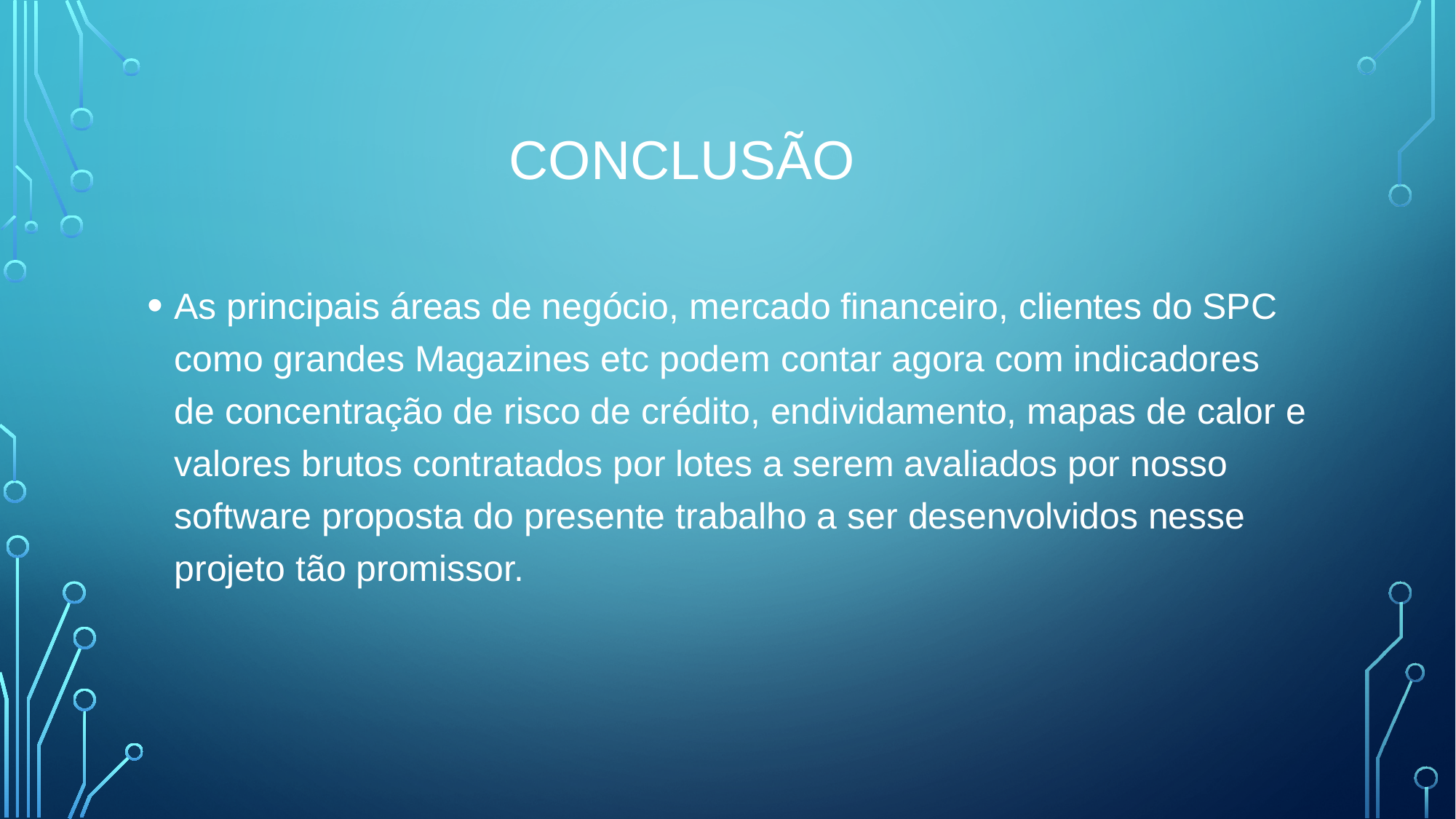

# Conclusão
As principais áreas de negócio, mercado financeiro, clientes do SPC como grandes Magazines etc podem contar agora com indicadores de concentração de risco de crédito, endividamento, mapas de calor e valores brutos contratados por lotes a serem avaliados por nosso software proposta do presente trabalho a ser desenvolvidos nesse projeto tão promissor.